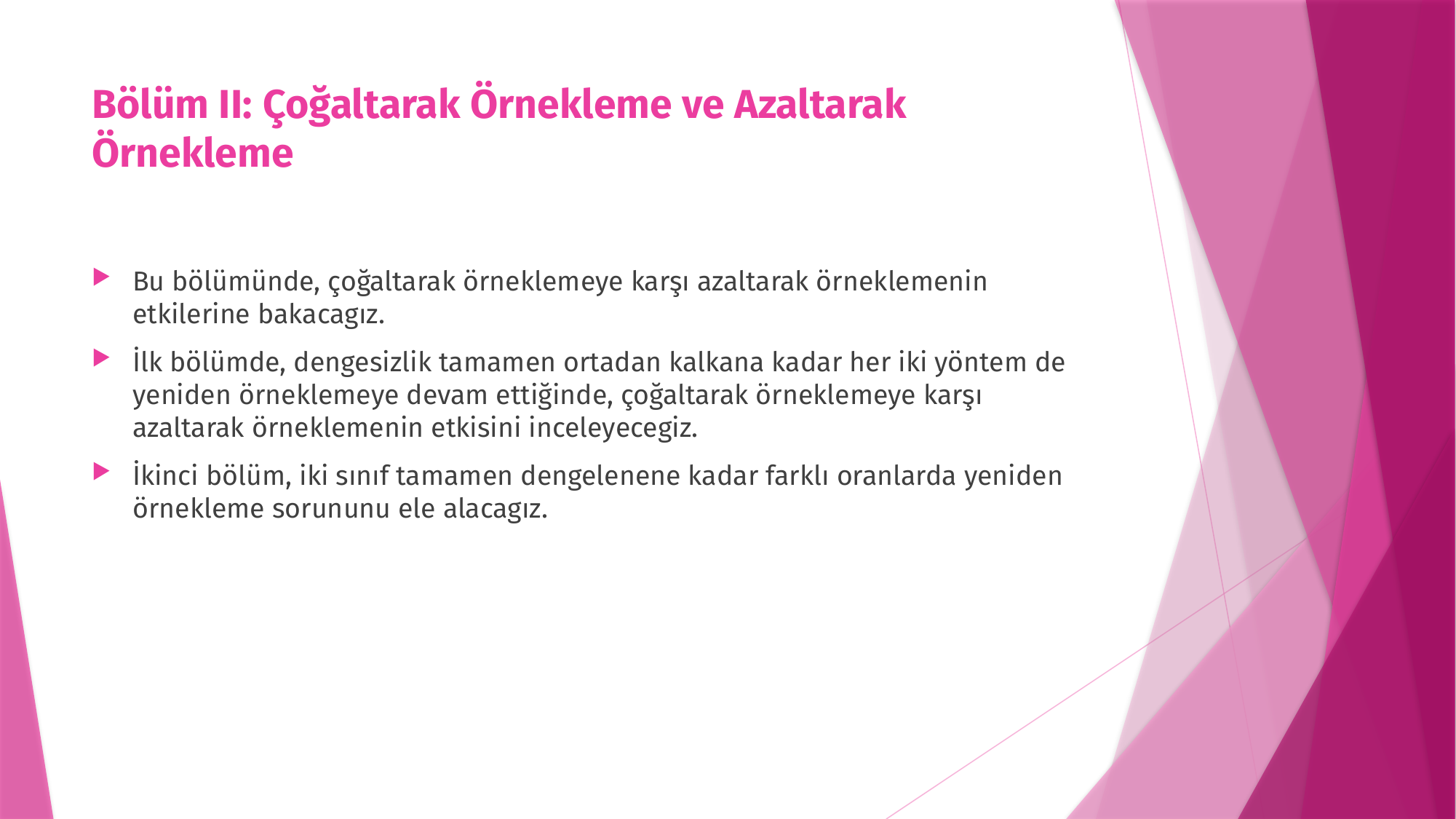

# Bölüm II: Çoğaltarak Örnekleme ve Azaltarak Örnekleme
Bu bölümünde, çoğaltarak örneklemeye karşı azaltarak örneklemenin etkilerine bakacagız.
İlk bölümde, dengesizlik tamamen ortadan kalkana kadar her iki yöntem de yeniden örneklemeye devam ettiğinde, çoğaltarak örneklemeye karşı azaltarak örneklemenin etkisini inceleyecegiz.
İkinci bölüm, iki sınıf tamamen dengelenene kadar farklı oranlarda yeniden örnekleme sorununu ele alacagız.